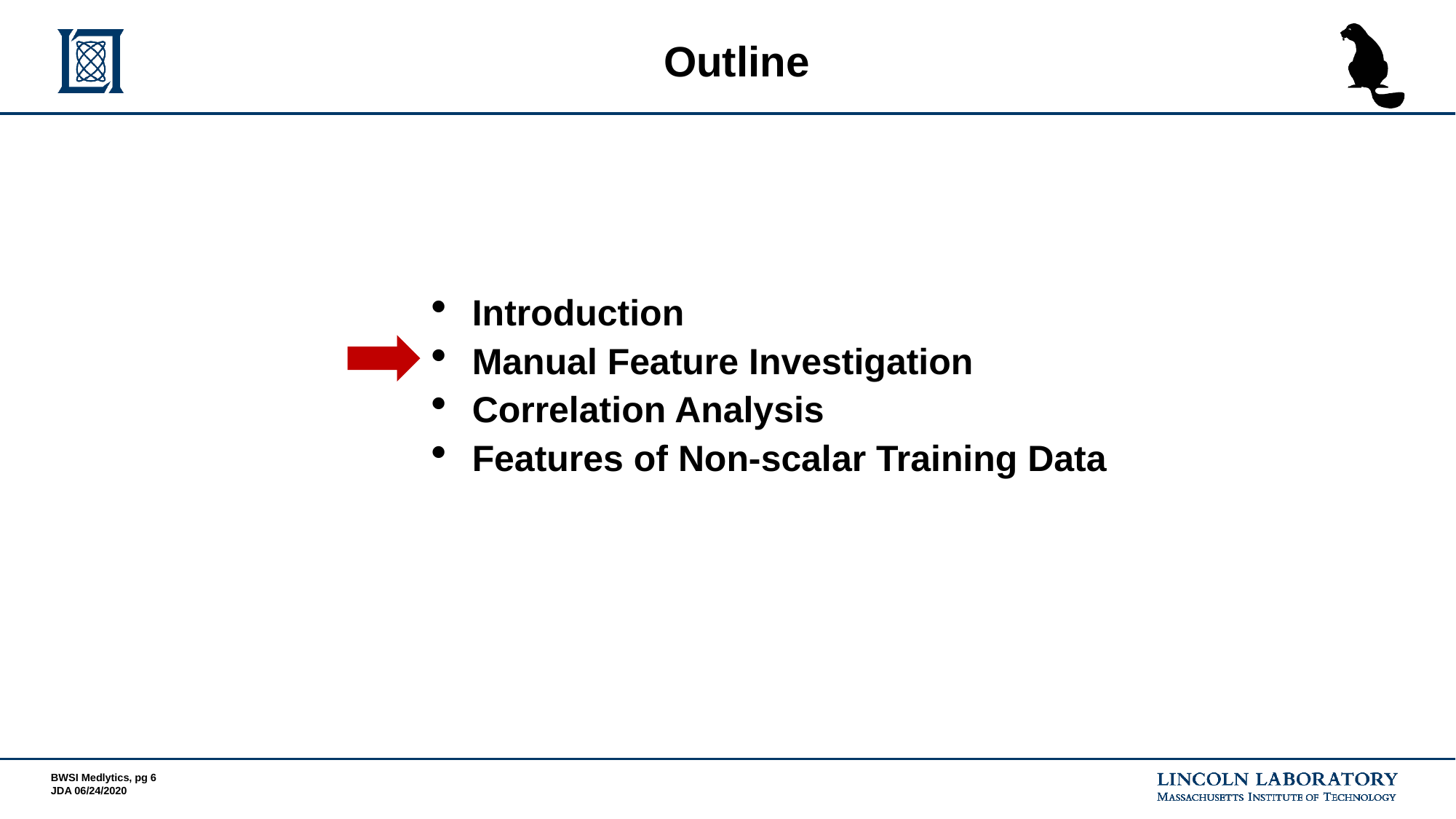

Outline
Introduction
Manual Feature Investigation
Correlation Analysis
Features of Non-scalar Training Data